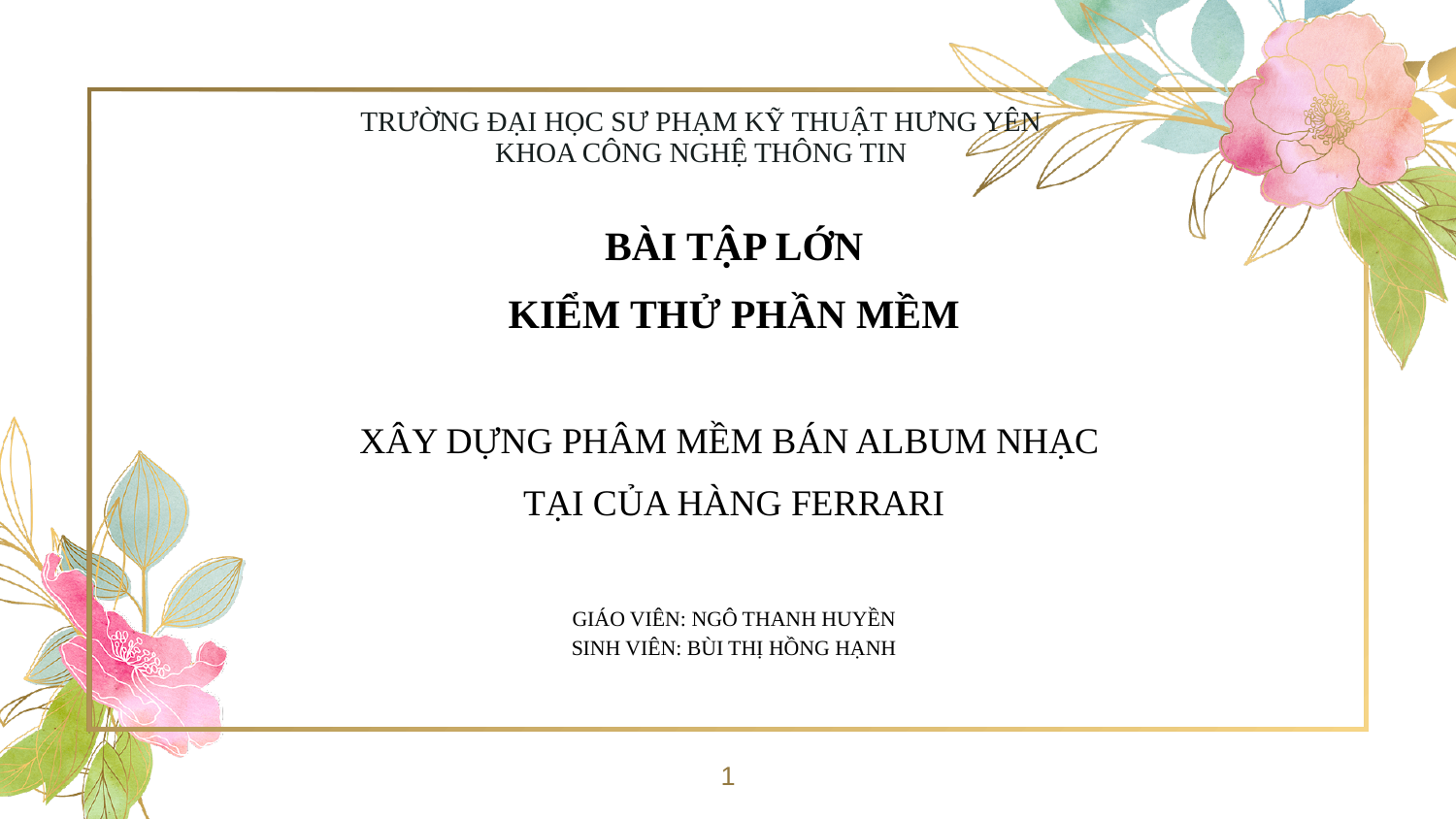

# TRƯỜNG ĐẠI HỌC SƯ PHẠM KỸ THUẬT HƯNG YÊN KHOA CÔNG NGHỆ THÔNG TIN
BÀI TẬP LỚN
KIỂM THỬ PHẦN MỀM

XÂY DỰNG PHÂM MỀM BÁN ALBUM NHẠC
TẠI CỦA HÀNG FERRARI
GIÁO VIÊN: NGÔ THANH HUYỀN
SINH VIÊN: BÙI THỊ HỒNG HẠNH
1